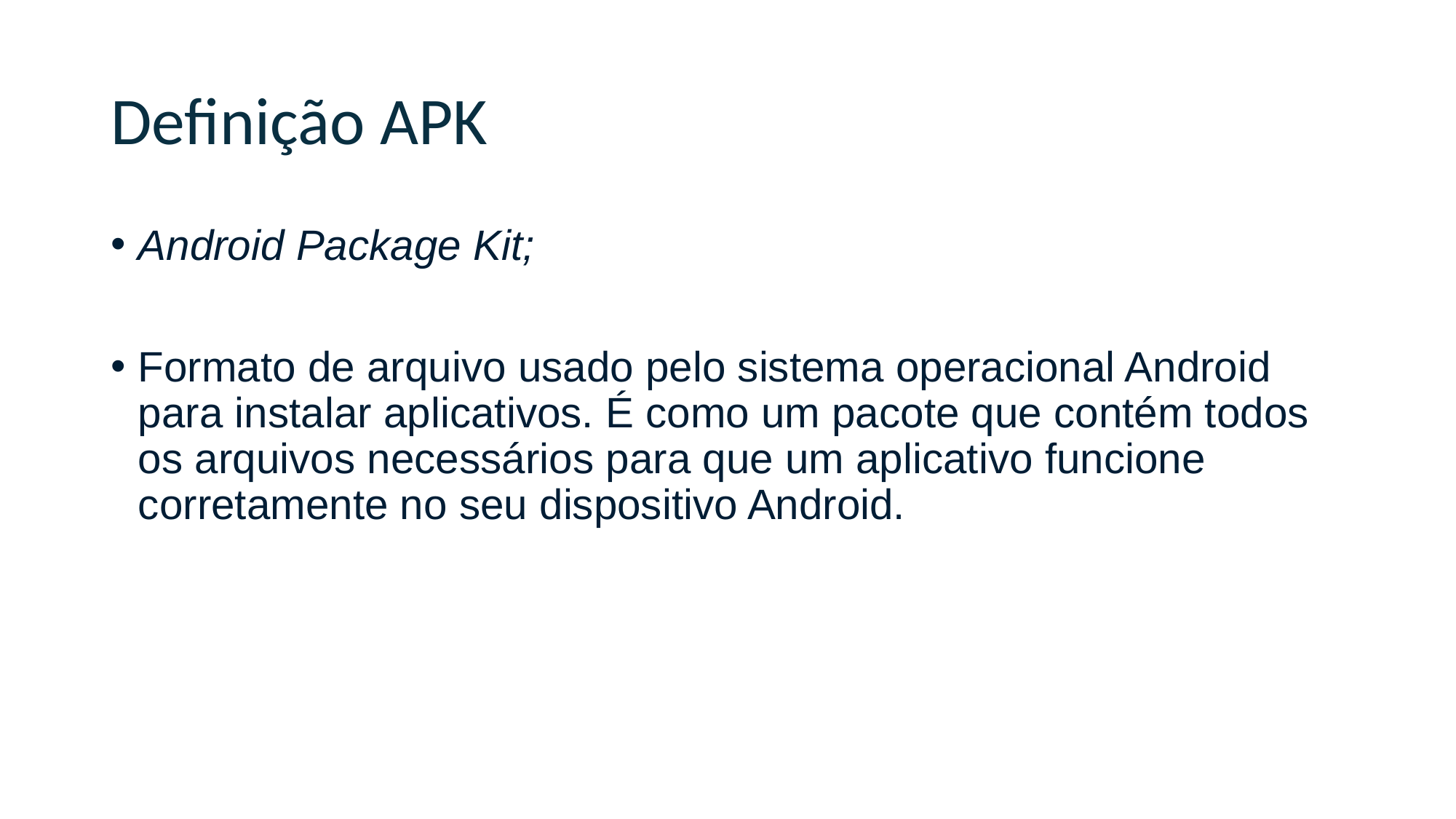

# Definição APK
Android Package Kit;

Formato de arquivo usado pelo sistema operacional Android para instalar aplicativos. É como um pacote que contém todos os arquivos necessários para que um aplicativo funcione corretamente no seu dispositivo Android.